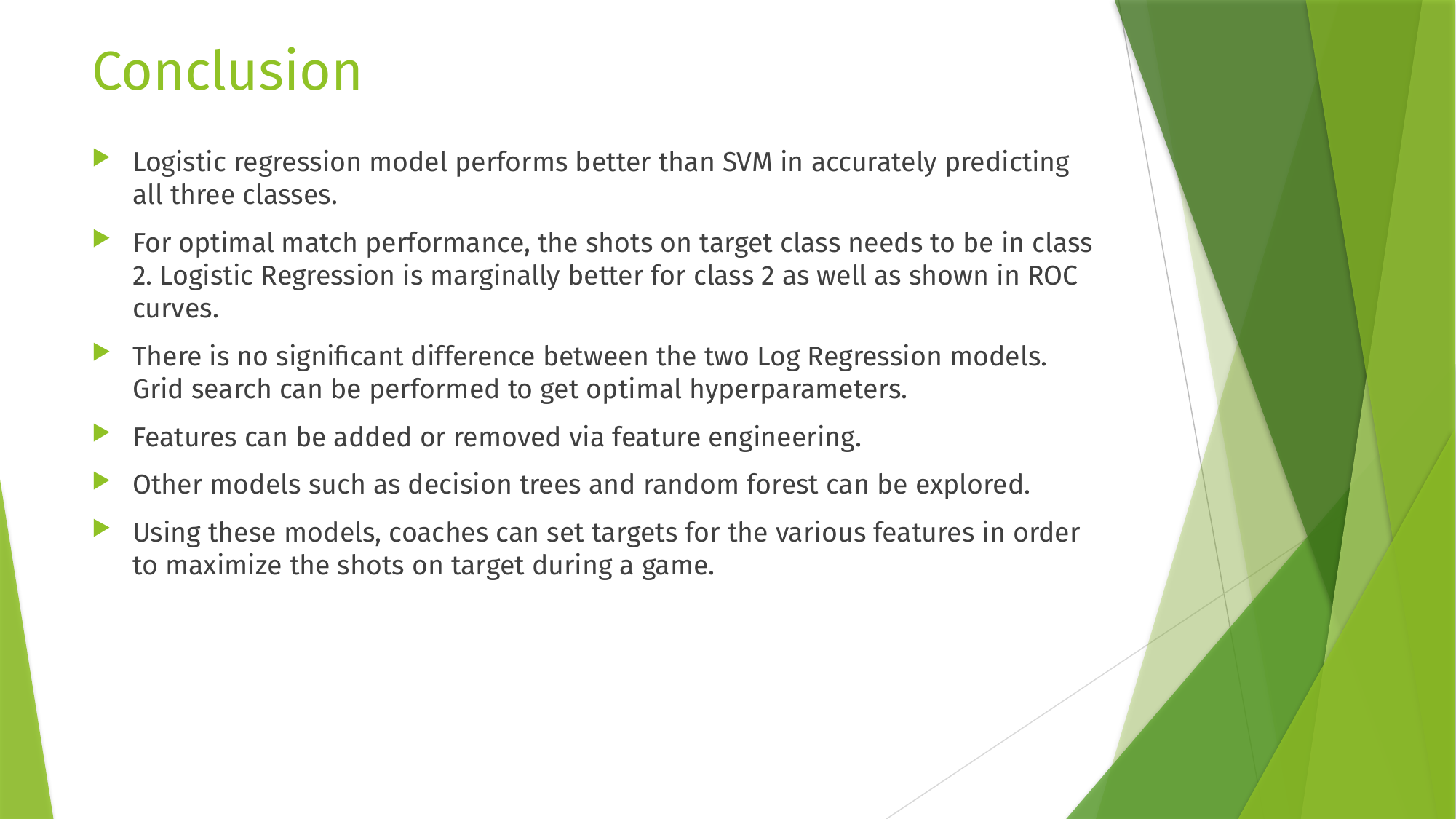

# Conclusion
Logistic regression model performs better than SVM in accurately predicting all three classes.
For optimal match performance, the shots on target class needs to be in class 2. Logistic Regression is marginally better for class 2 as well as shown in ROC curves.
There is no significant difference between the two Log Regression models. Grid search can be performed to get optimal hyperparameters.
Features can be added or removed via feature engineering.
Other models such as decision trees and random forest can be explored.
Using these models, coaches can set targets for the various features in order to maximize the shots on target during a game.